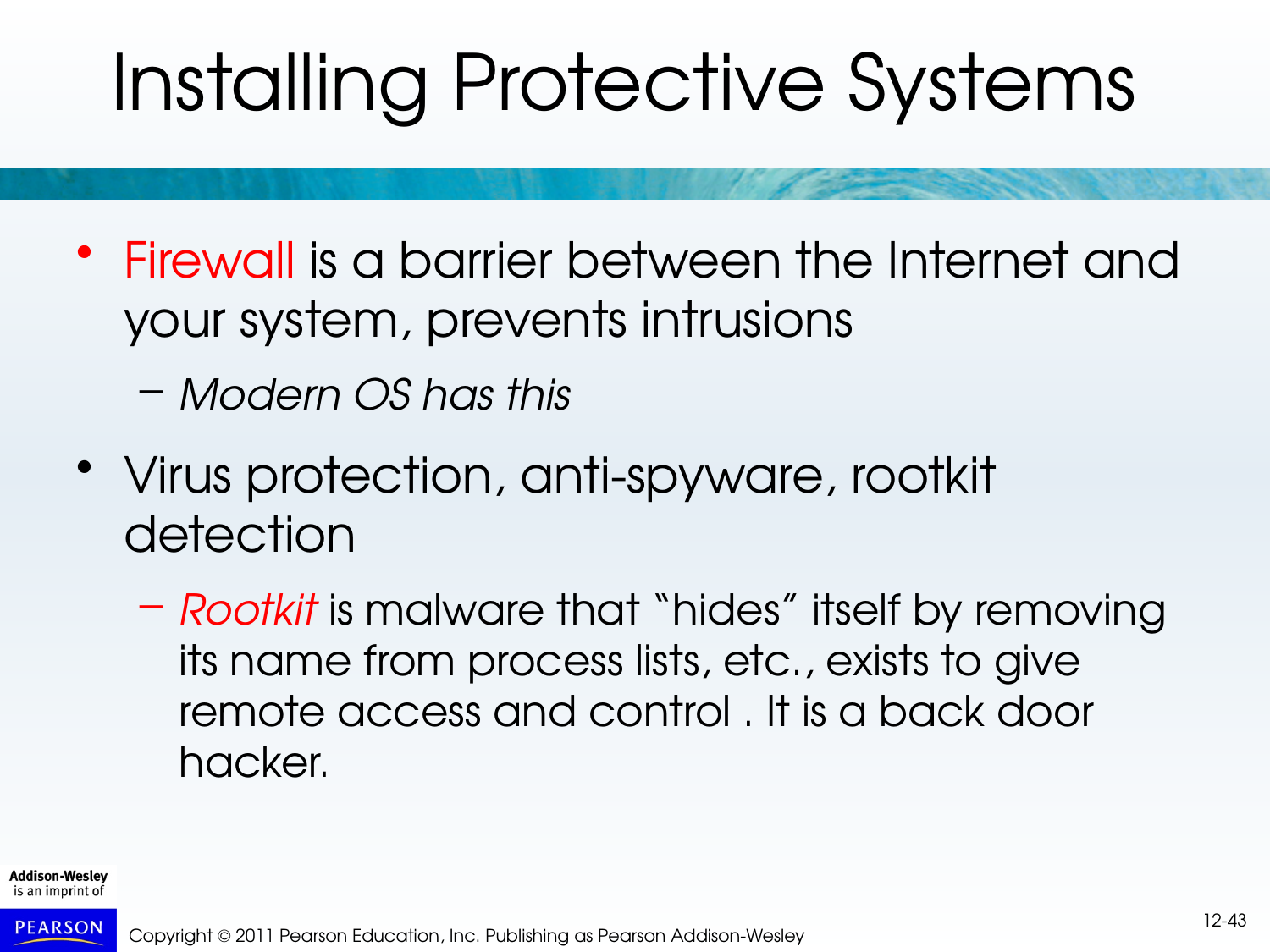

Installing Protective Systems
Firewall is a barrier between the Internet and your system, prevents intrusions
Modern OS has this
Virus protection, anti-spyware, rootkit detection
Rootkit is malware that “hides” itself by removing its name from process lists, etc., exists to give remote access and control . It is a back door hacker.

12-43